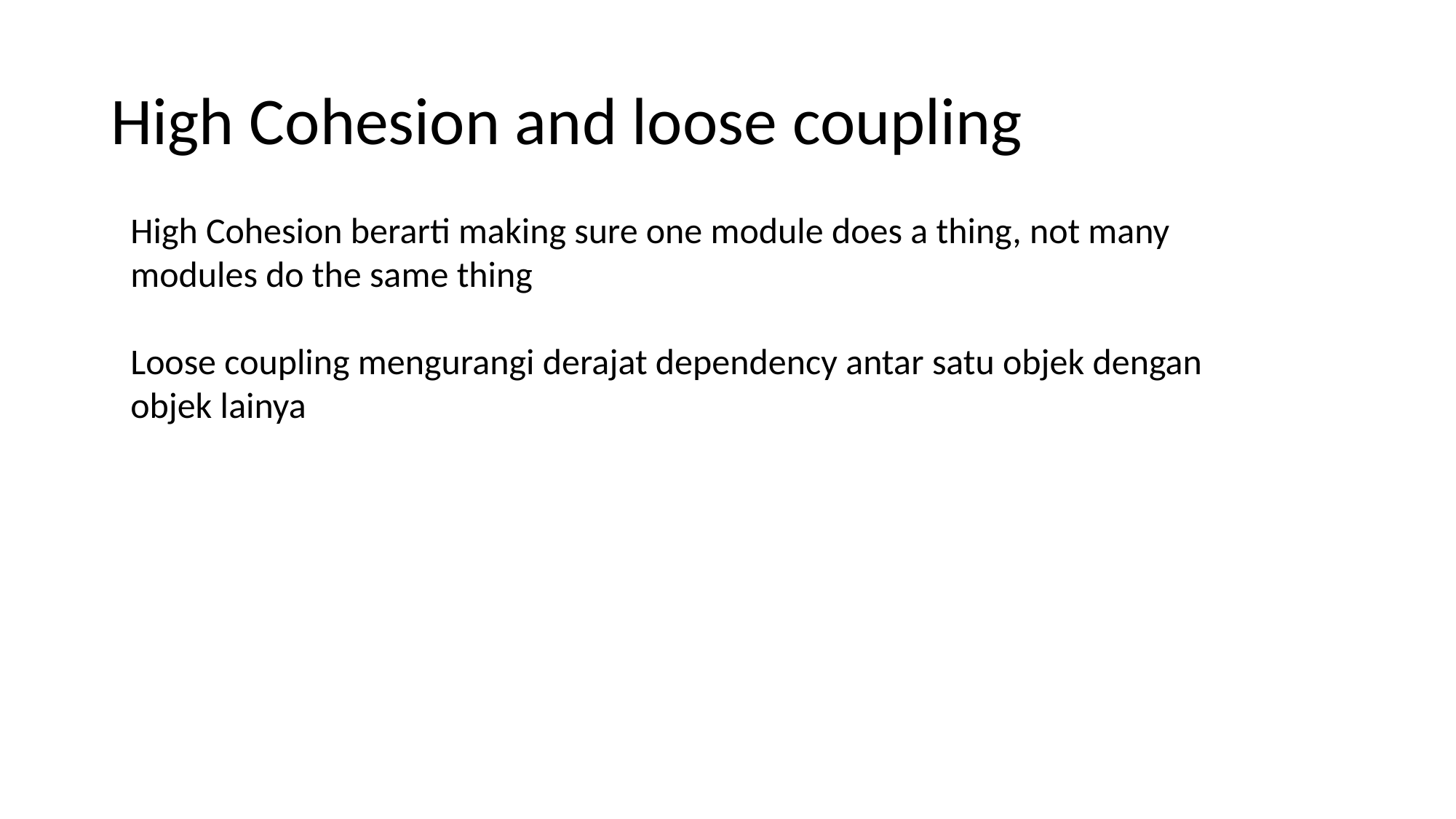

# High Cohesion and loose coupling
High Cohesion berarti making sure one module does a thing, not many modules do the same thing

Loose coupling mengurangi derajat dependency antar satu objek dengan objek lainya